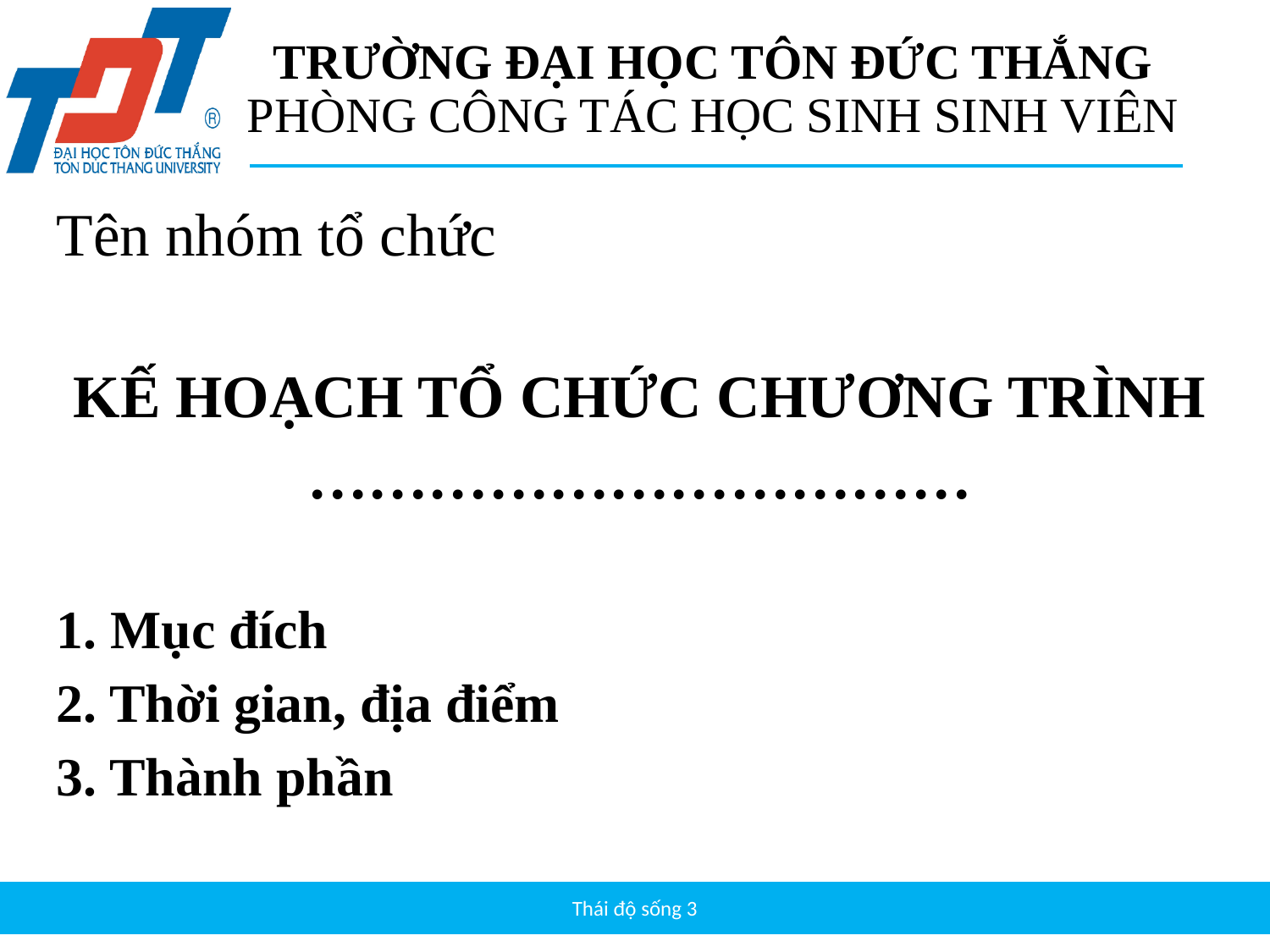

# TRƯỜNG ĐẠI HỌC TÔN ĐỨC THẮNG PHÒNG CÔNG TÁC HỌC SINH SINH VIÊN
Tên nhóm tổ chức

KẾ HOẠCH TỔ CHỨC CHƯƠNG TRÌNH
……………………………

1. Mục đích
2. Thời gian, địa điểm
3. Thành phần

Thái độ sống 3